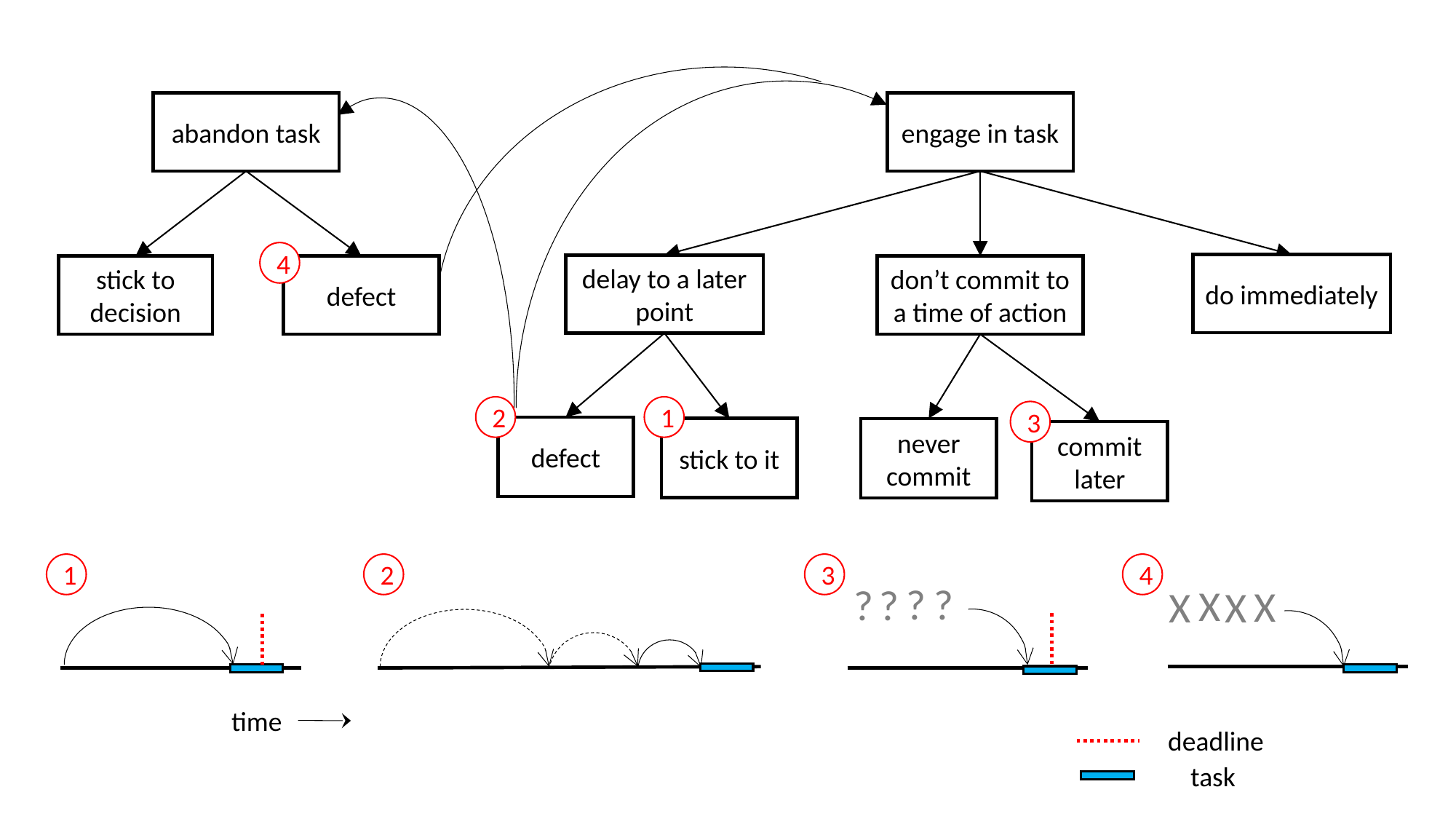

abandon task
engage in task

4
do immediately
delay to a later point
stick to decision
defect
don’t commit to a time of action
2
1
3
defect
stick to it
never commit
commit later
1
2
3
4
?
?
?
?
X
X
X
X

time
deadline
task